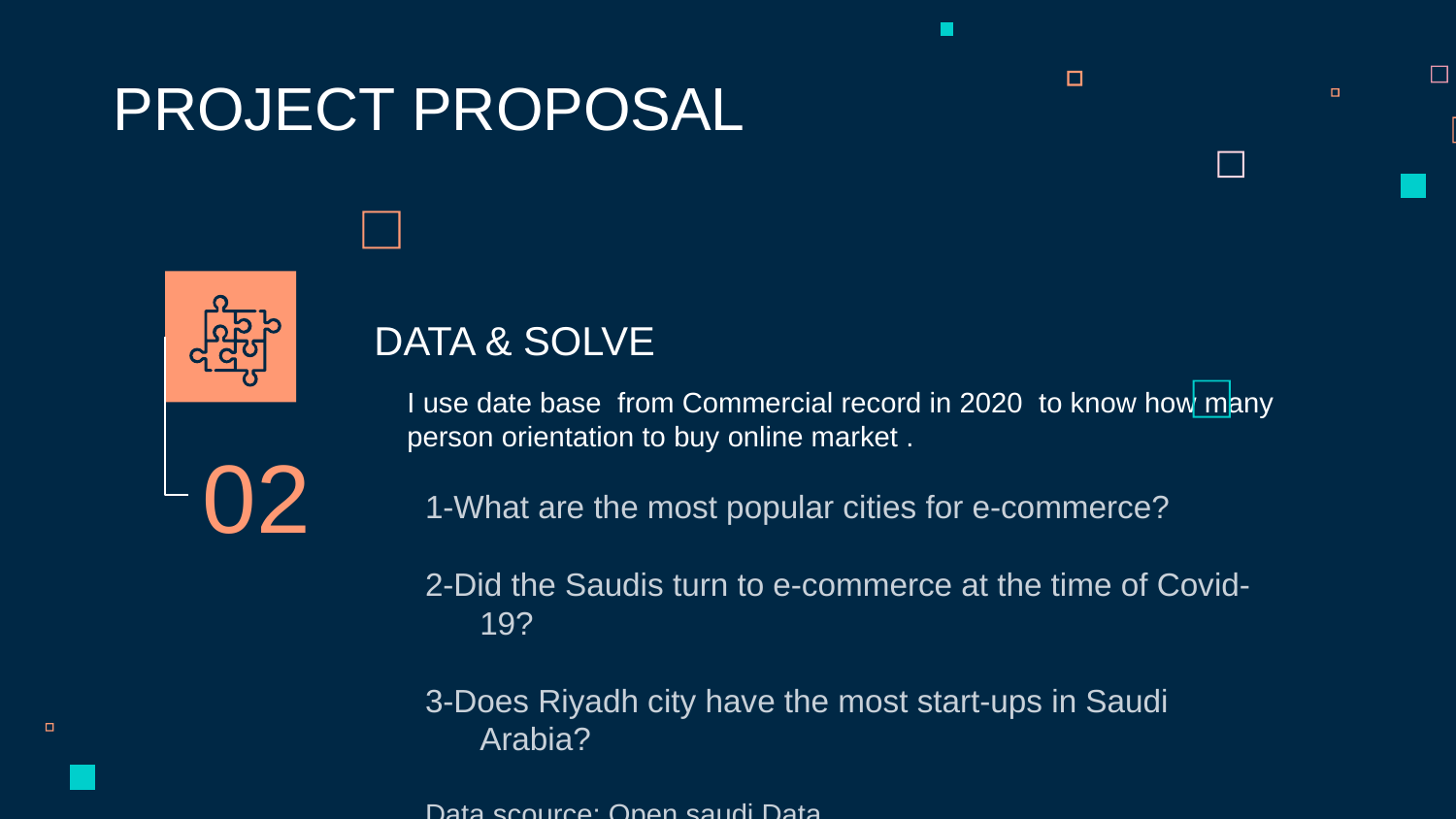

PROJECT PROPOSAL

DATA & SOLVE

I use date base  from Commercial record in 2020  to know how many person orientation to buy online market .

1-What are the most popular cities for e-commerce?

2-Did the Saudis turn to e-commerce at the time of Covid-19?

3-Does Riyadh city have the most start-ups in Saudi Arabia?

Data scource: Open saudi Data.

02